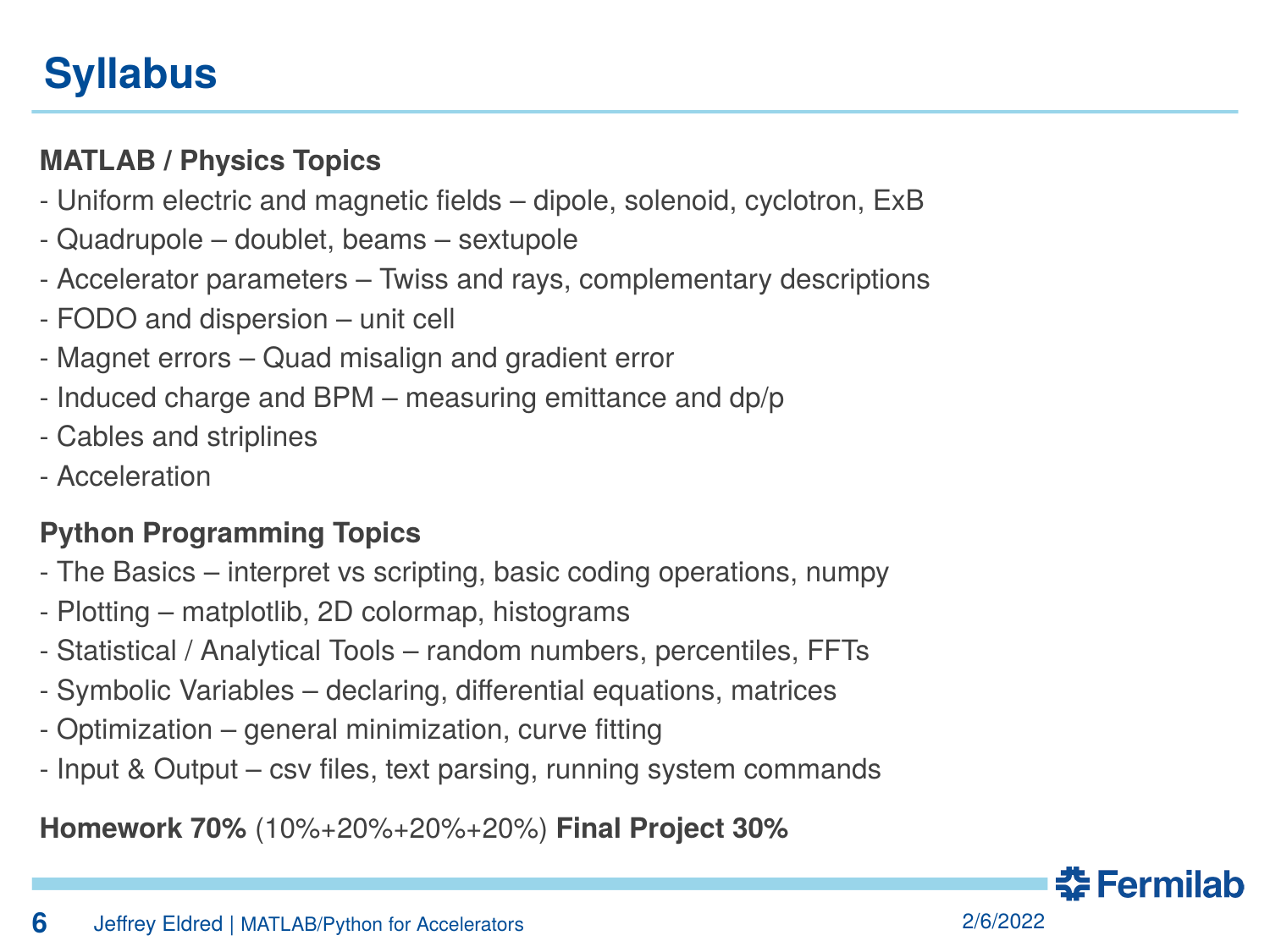

6
6
Syllabus
MATLAB / Physics Topics
- Uniform electric and magnetic fields – dipole, solenoid, cyclotron, ExB
- Quadrupole – doublet, beams – sextupole
- Accelerator parameters – Twiss and rays, complementary descriptions
- FODO and dispersion – unit cell
- Magnet errors – Quad misalign and gradient error
- Induced charge and BPM – measuring emittance and dp/p
- Cables and striplines
- Acceleration
Python Programming Topics
- The Basics – interpret vs scripting, basic coding operations, numpy
- Plotting – matplotlib, 2D colormap, histograms
- Statistical / Analytical Tools – random numbers, percentiles, FFTs
- Symbolic Variables – declaring, differential equations, matrices
- Optimization – general minimization, curve fitting
- Input & Output – csv files, text parsing, running system commands

Homework 70% (10%+20%+20%+20%) Final Project 30%
6
2/6/2022
Jeffrey Eldred | MATLAB/Python for Accelerators